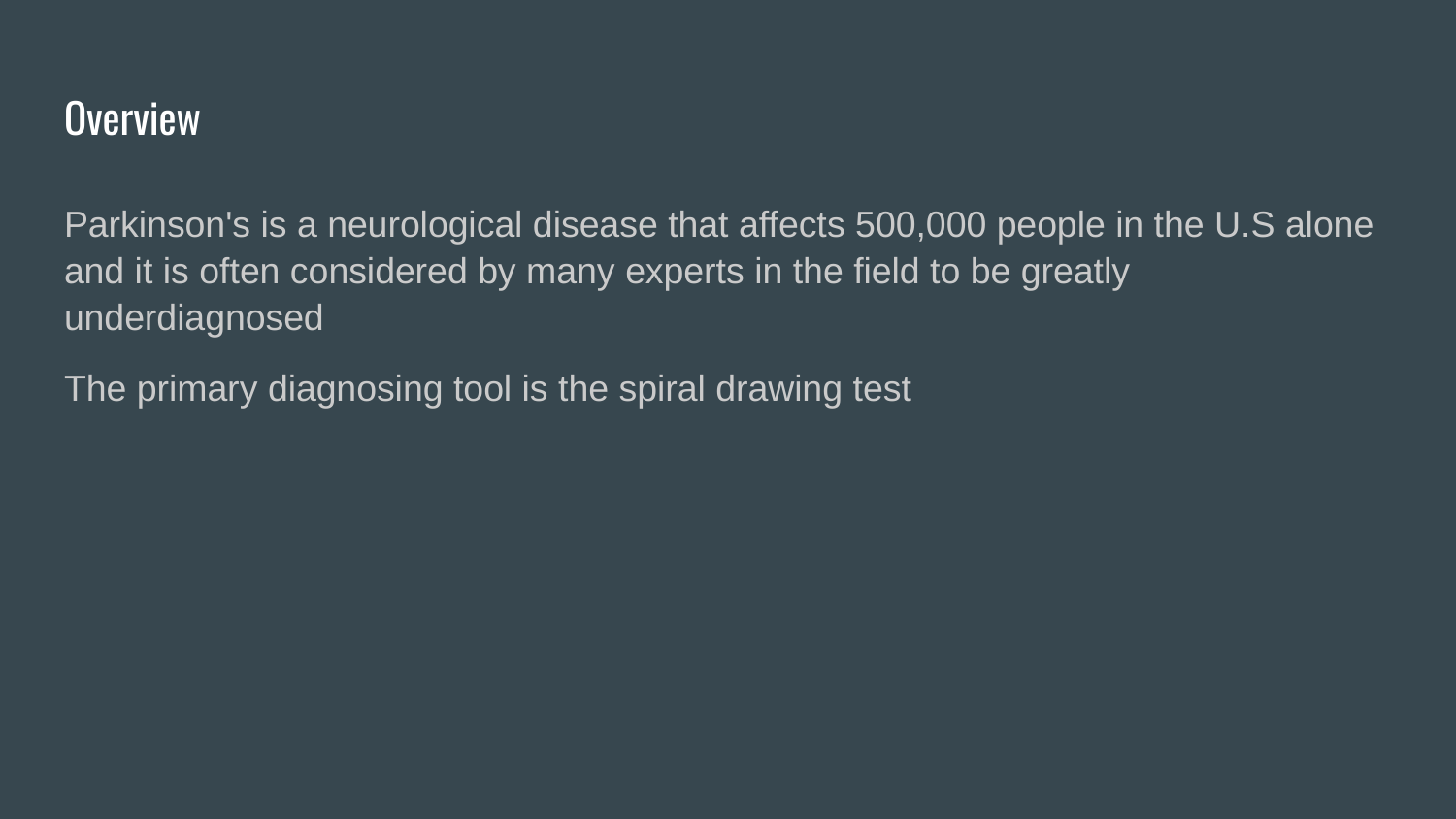

# Overview
Parkinson's is a neurological disease that affects 500,000 people in the U.S alone and it is often considered by many experts in the field to be greatly underdiagnosed
The primary diagnosing tool is the spiral drawing test